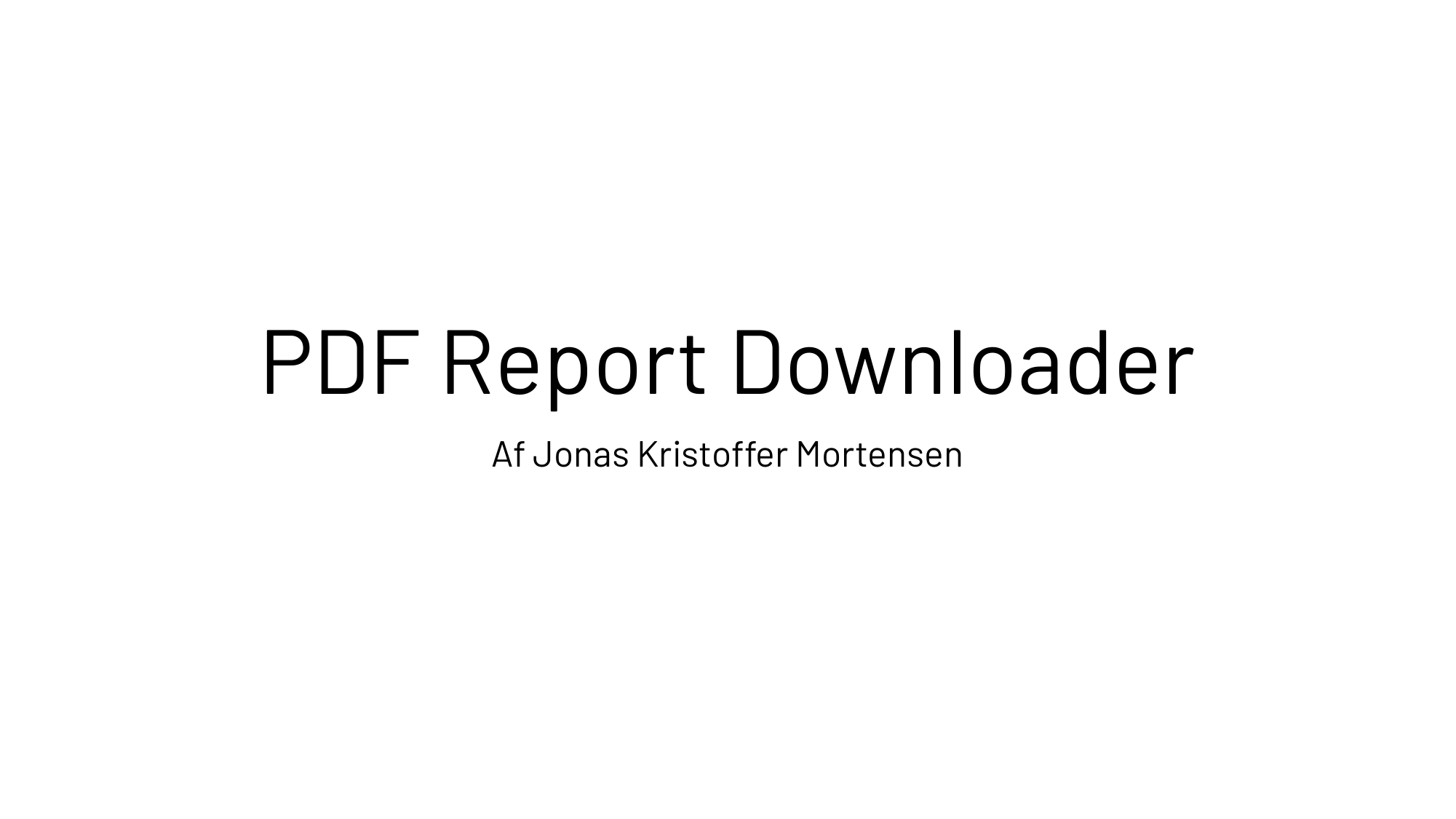

# PDF Report Downloader
Af Jonas Kristoffer Mortensen